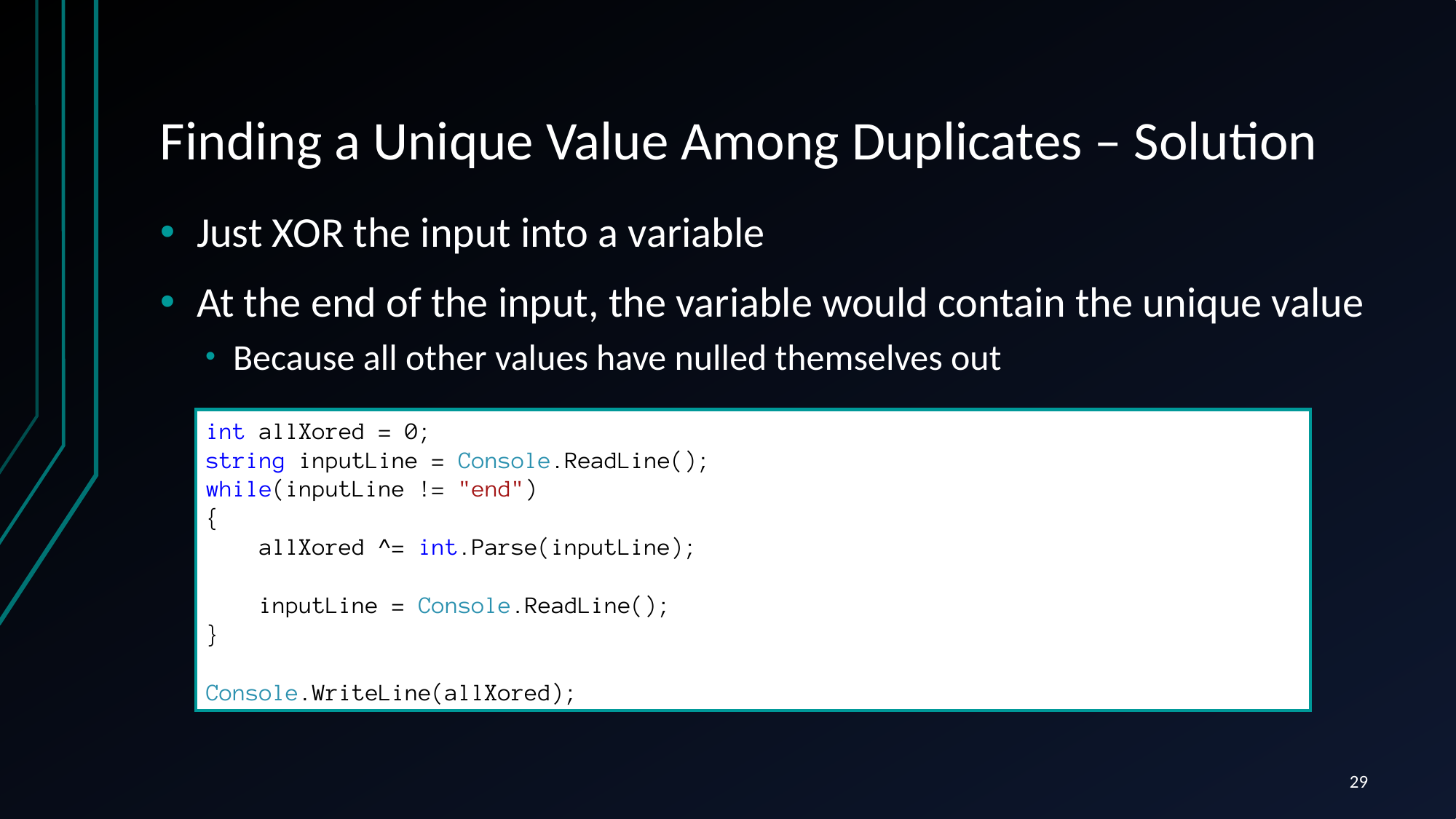

# Finding a Unique Value Among Duplicates – Solution
Just XOR the input into a variable
At the end of the input, the variable would contain the unique value
Because all other values have nulled themselves out

int allXored = 0;
string inputLine = Console.ReadLine();
while(inputLine != "end")
{
    allXored ^= int.Parse(inputLine);

    inputLine = Console.ReadLine();
}

Console.WriteLine(allXored);
29